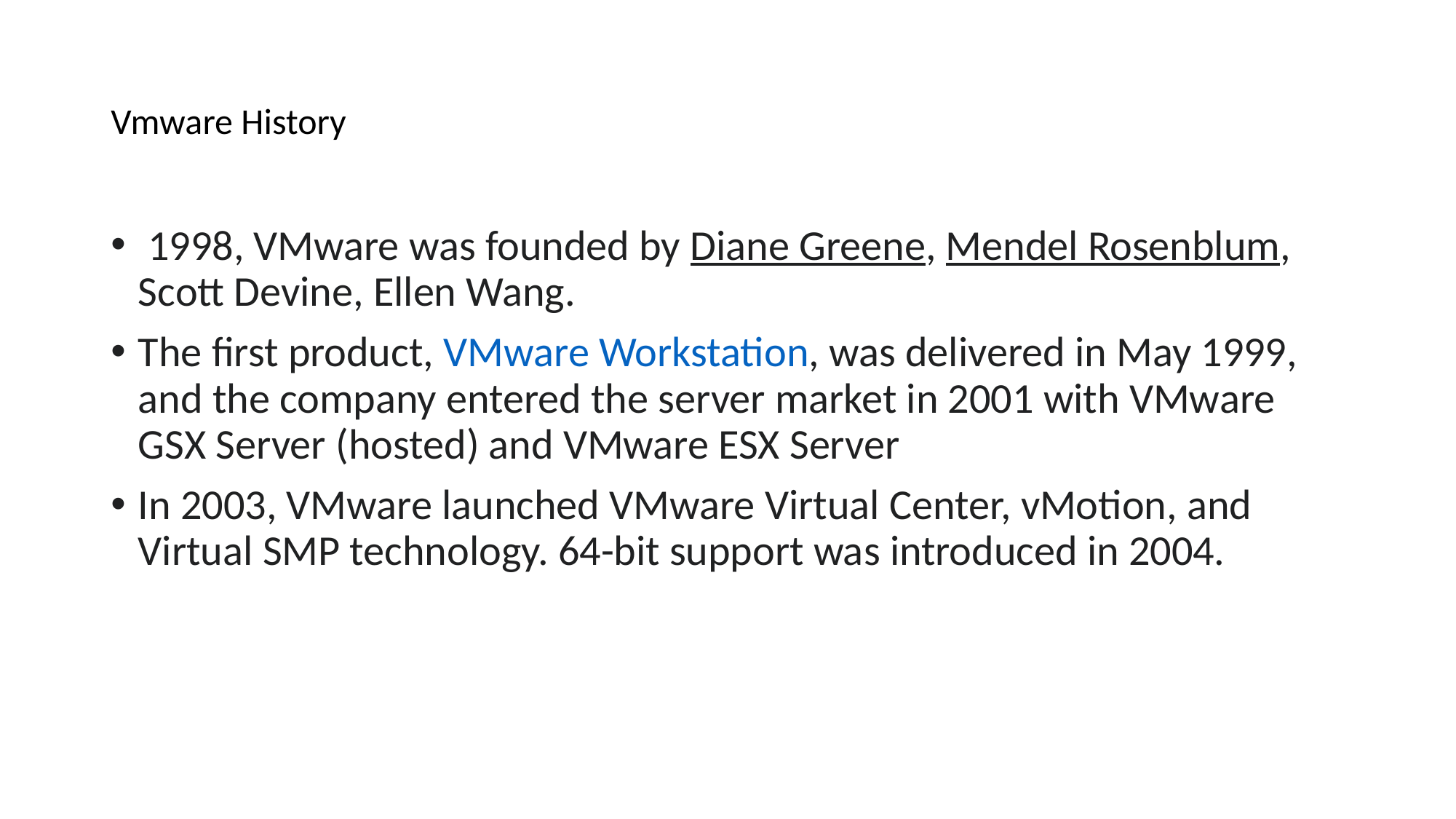

# Vmware History
 1998, VMware was founded by Diane Greene, Mendel Rosenblum, Scott Devine, Ellen Wang.
The first product, VMware Workstation, was delivered in May 1999, and the company entered the server market in 2001 with VMware GSX Server (hosted) and VMware ESX Server
In 2003, VMware launched VMware Virtual Center, vMotion, and Virtual SMP technology. 64-bit support was introduced in 2004.